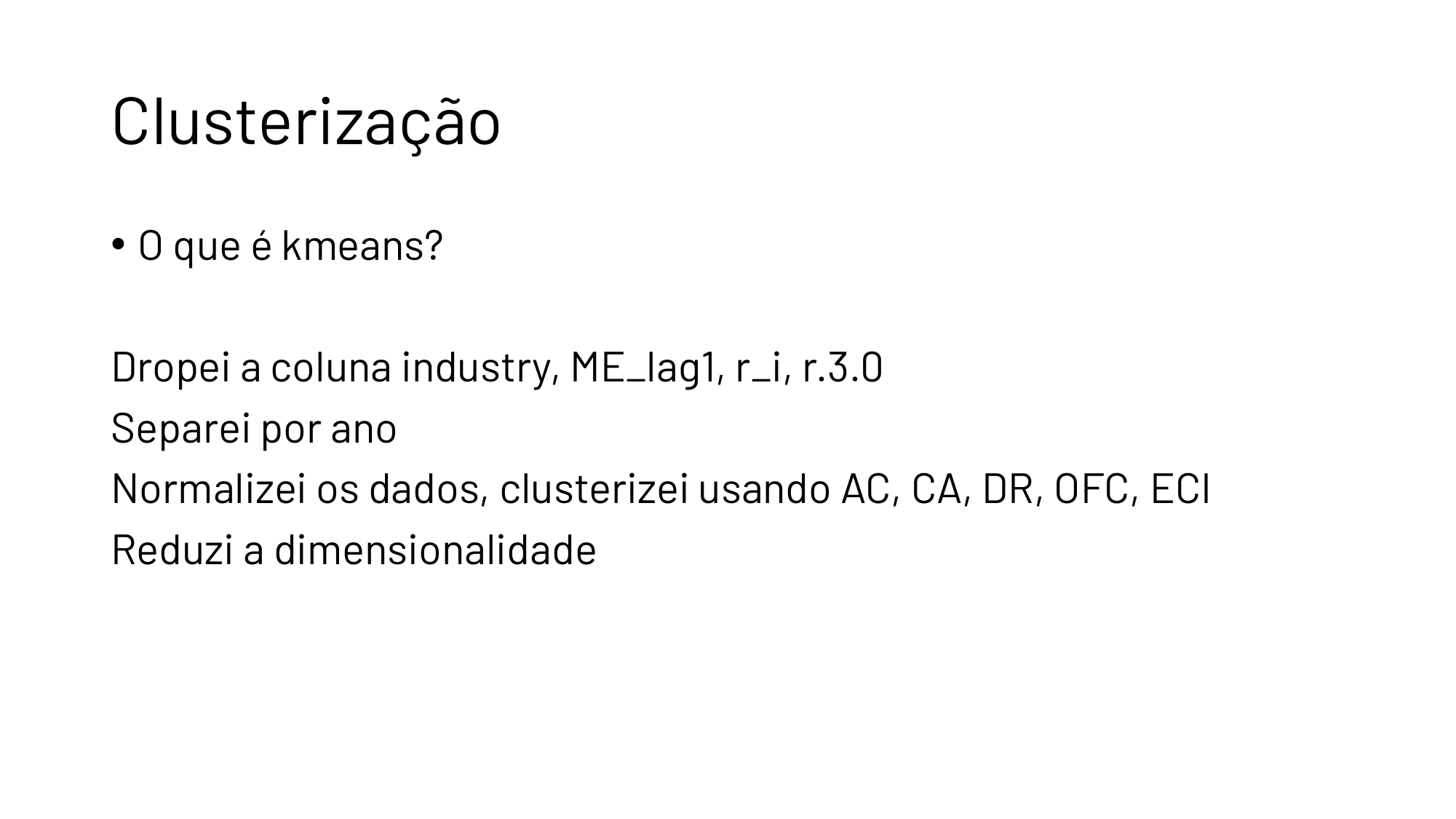

# Clusterização
O que é kmeans?

Dropei a coluna industry, ME_lag1, r_i, r.3.0
Separei por ano
Normalizei os dados, clusterizei usando AC, CA, DR, OFC, ECI
Reduzi a dimensionalidade